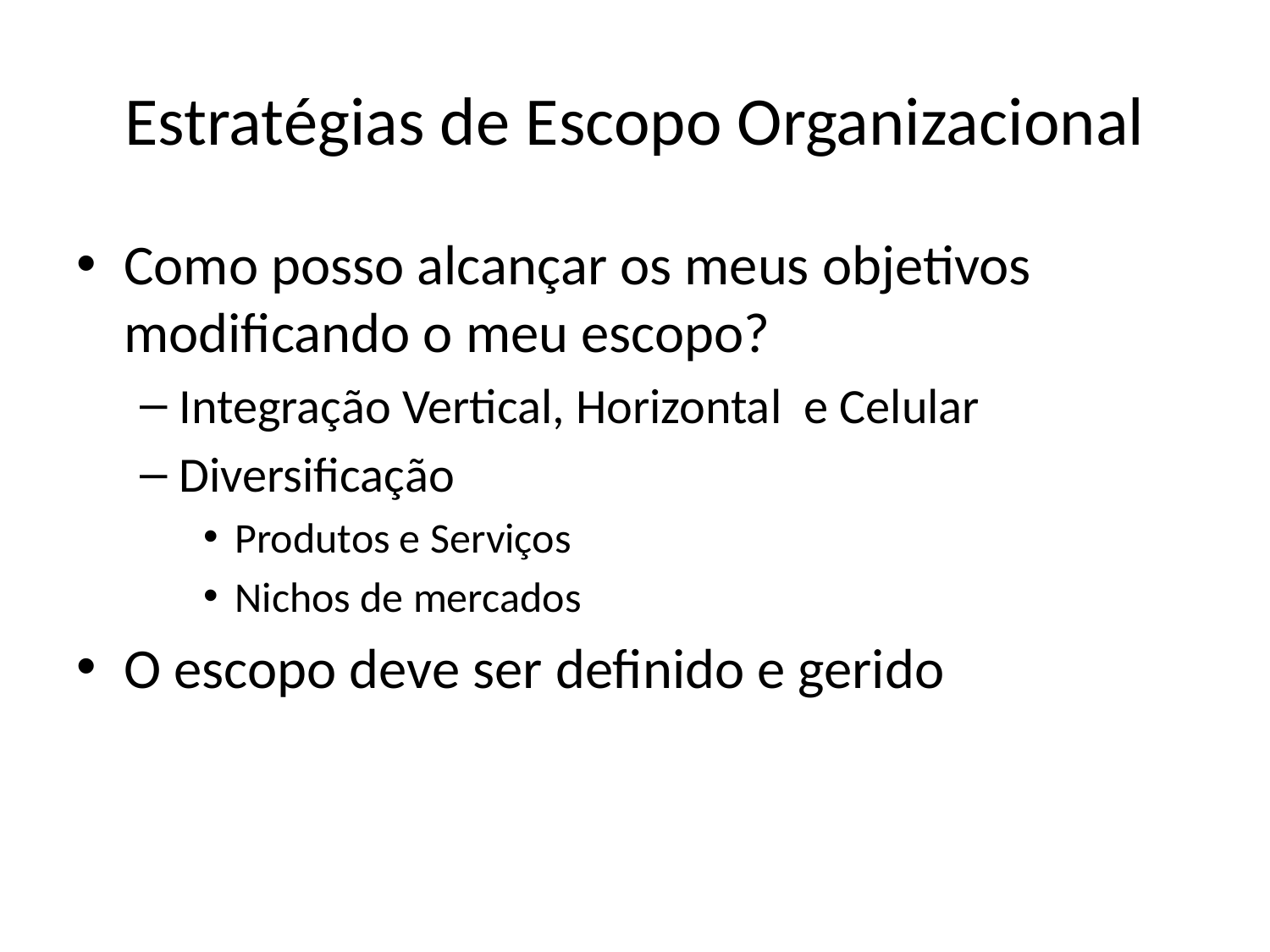

# Estratégias de Escopo Organizacional
Como posso alcançar os meus objetivos modificando o meu escopo?
Integração Vertical, Horizontal  e Celular
Diversificação
Produtos e Serviços
Nichos de mercados
O escopo deve ser definido e gerido